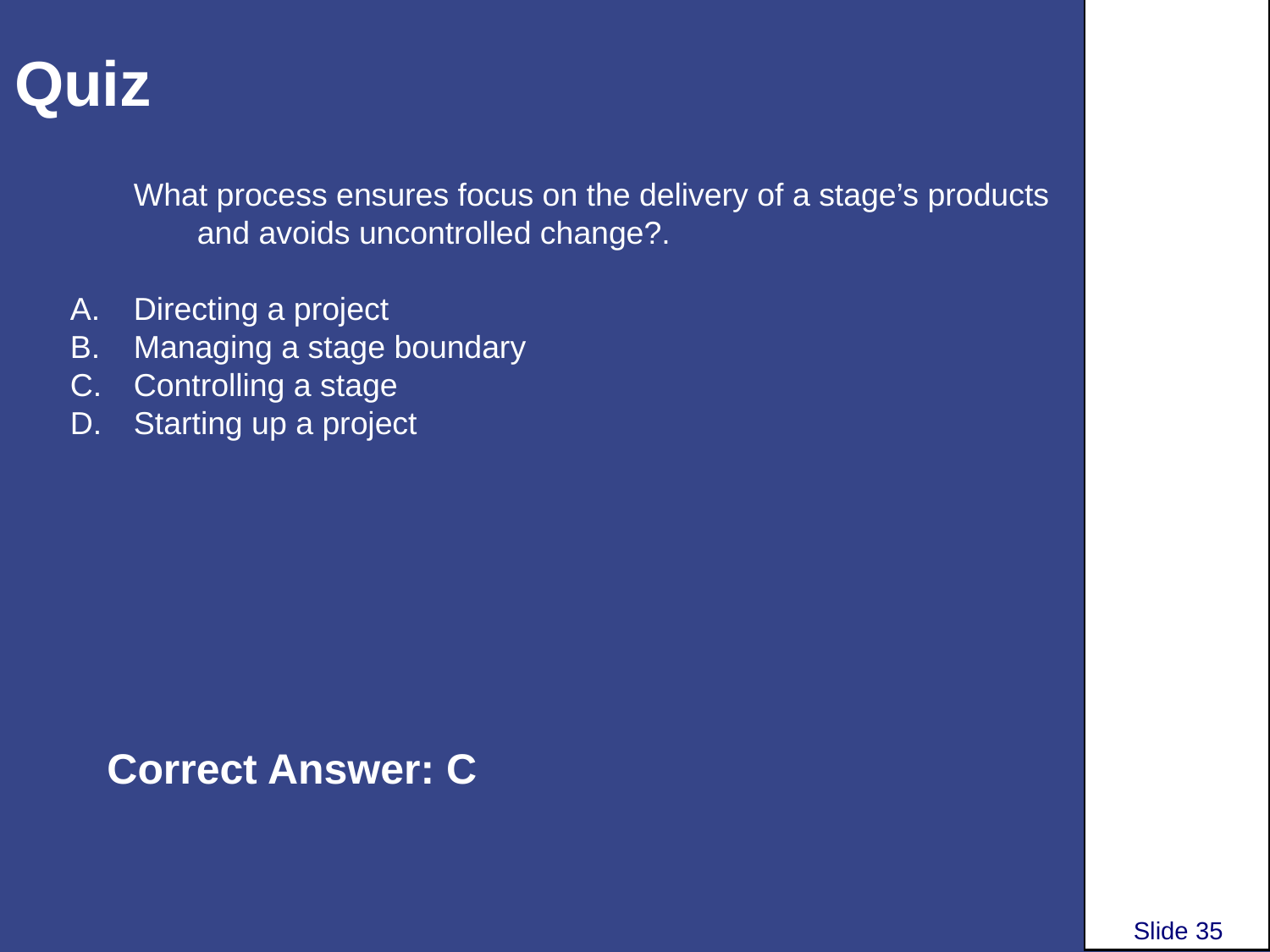

# Quiz
What process ensures focus on the delivery of a stage’s products and avoids uncontrolled change?.

Directing a project
Managing a stage boundary
Controlling a stage
Starting up a project

Correct Answer: C